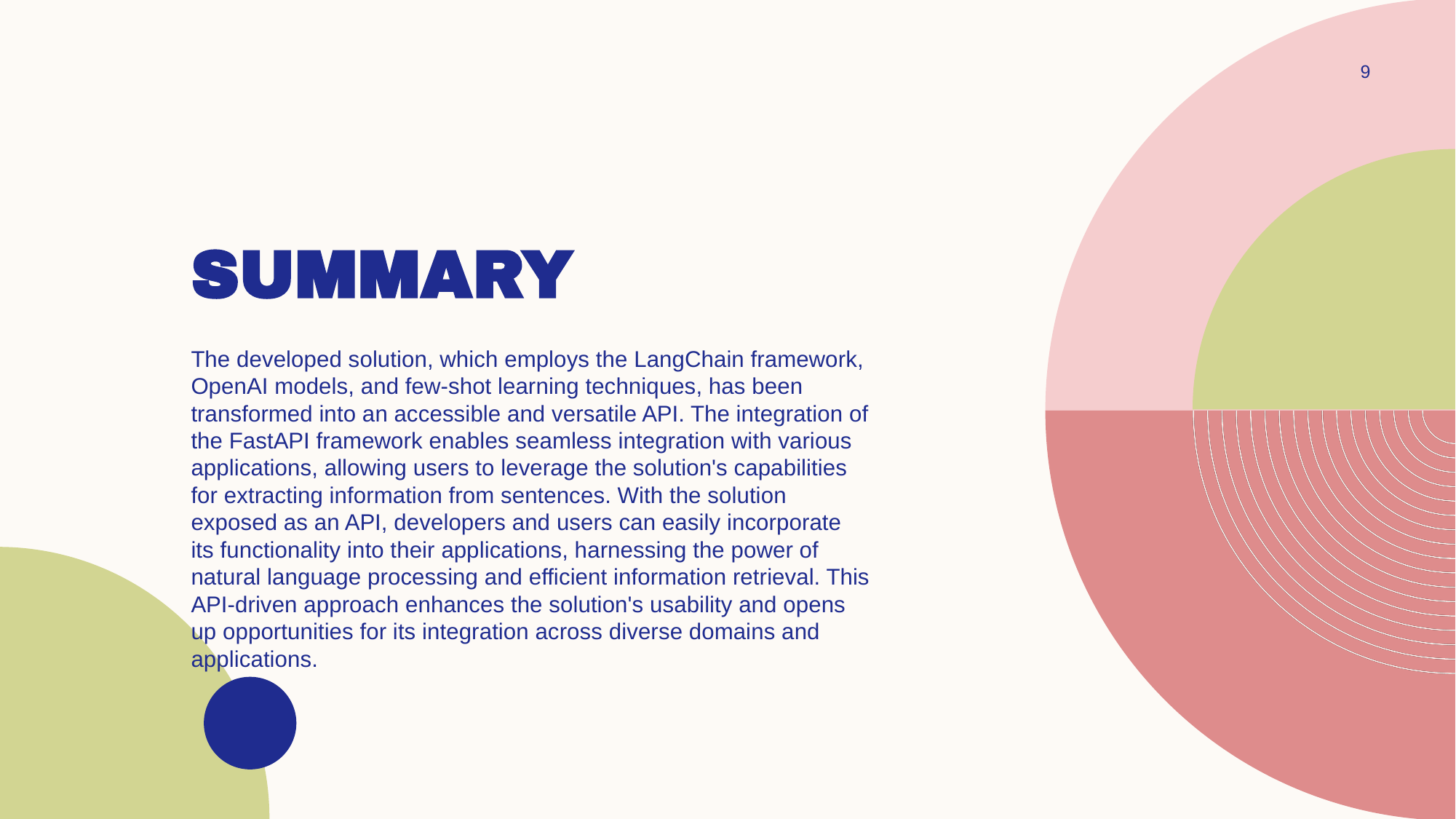

9
# SUMMARY
The developed solution, which employs the LangChain framework, OpenAI models, and few-shot learning techniques, has been transformed into an accessible and versatile API. The integration of the FastAPI framework enables seamless integration with various applications, allowing users to leverage the solution's capabilities for extracting information from sentences. With the solution exposed as an API, developers and users can easily incorporate its functionality into their applications, harnessing the power of natural language processing and efficient information retrieval. This API-driven approach enhances the solution's usability and opens up opportunities for its integration across diverse domains and applications.